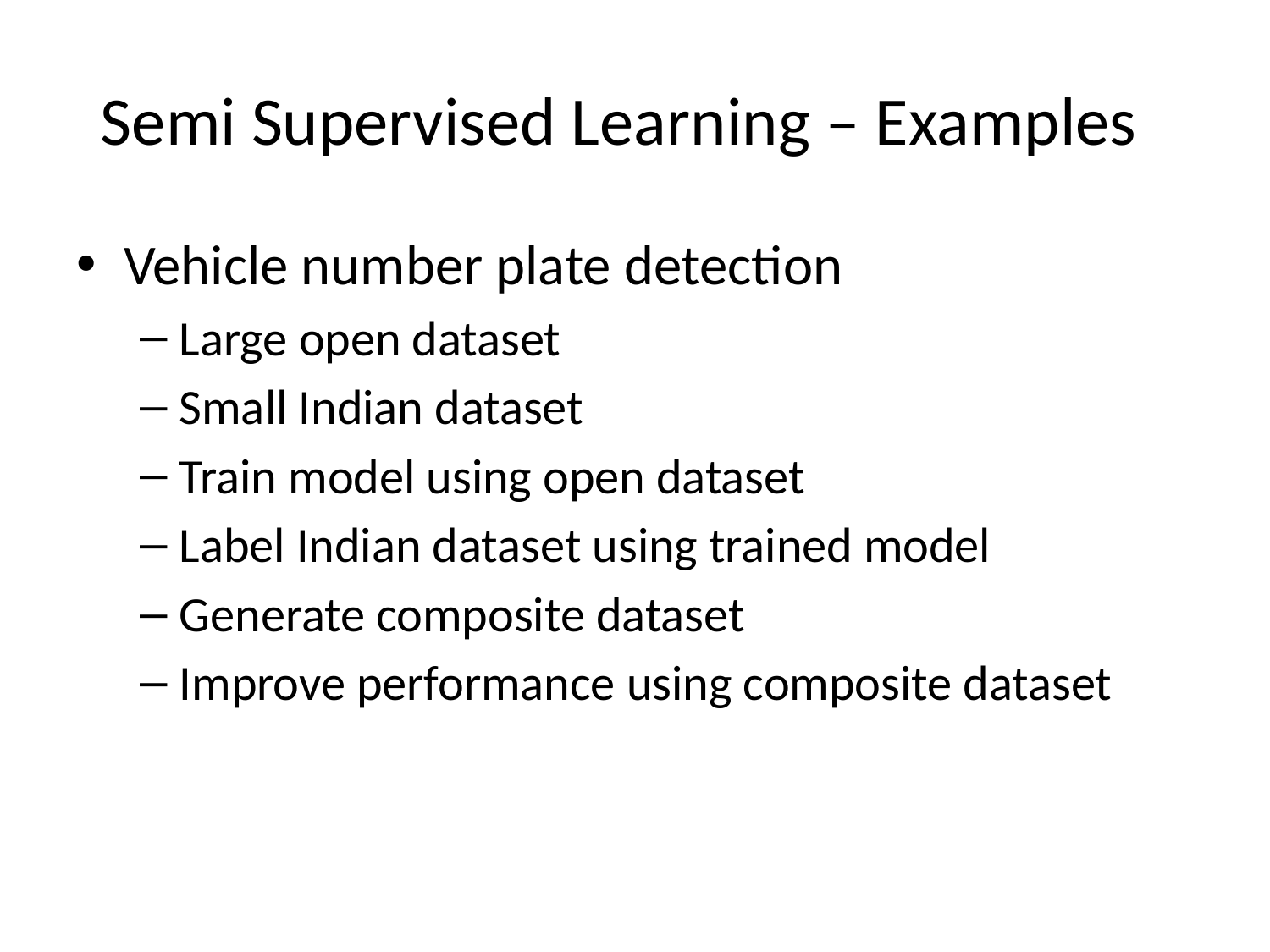

# Semi Supervised Learning – Examples
Vehicle number plate detection
Large open dataset
Small Indian dataset
Train model using open dataset
Label Indian dataset using trained model
Generate composite dataset
Improve performance using composite dataset